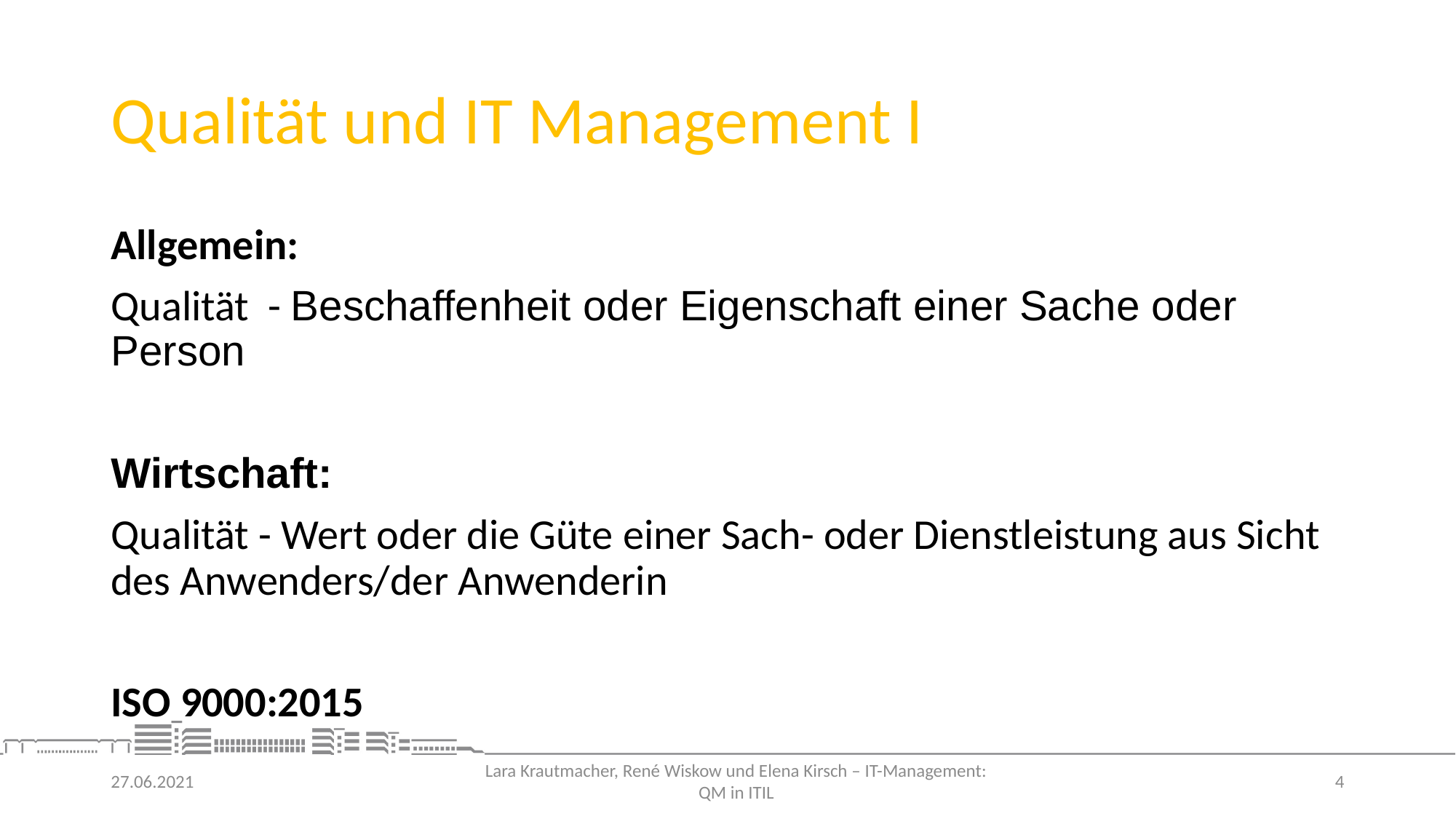

# Qualität und IT Management I
Allgemein:
Qualität  - Beschaffenheit oder Eigenschaft einer Sache oder Person

Wirtschaft:
Qualität - Wert oder die Güte einer Sach- oder Dienstleistung aus Sicht des Anwenders/der Anwenderin

ISO 9000:2015

27.06.2021
4